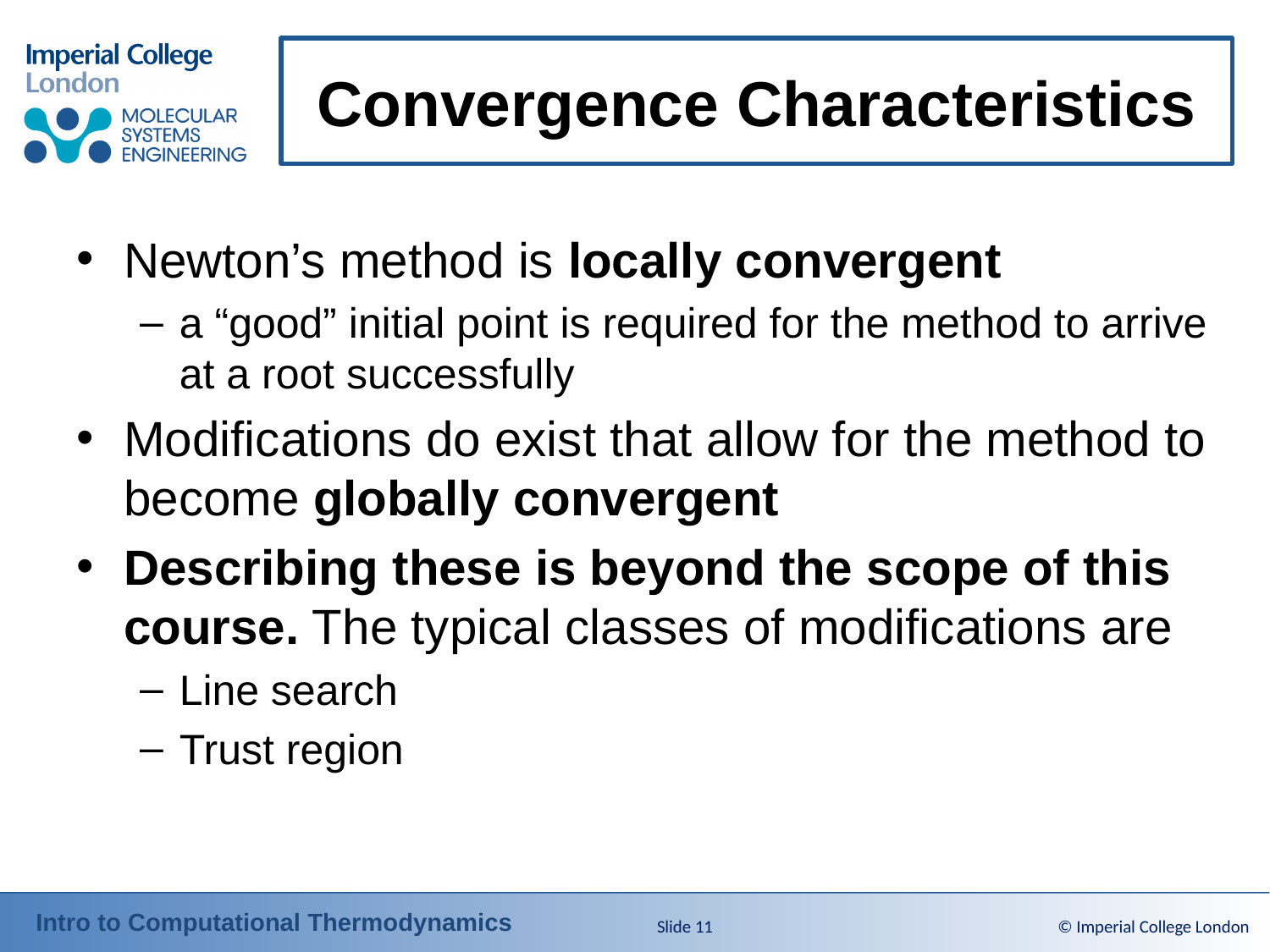

# Convergence Characteristics
Newton’s method is locally convergent
a “good” initial point is required for the method to arrive at a root successfully
Modifications do exist that allow for the method to become globally convergent
Describing these is beyond the scope of this course. The typical classes of modifications are
Line search
Trust region
Slide 11
© Imperial College London